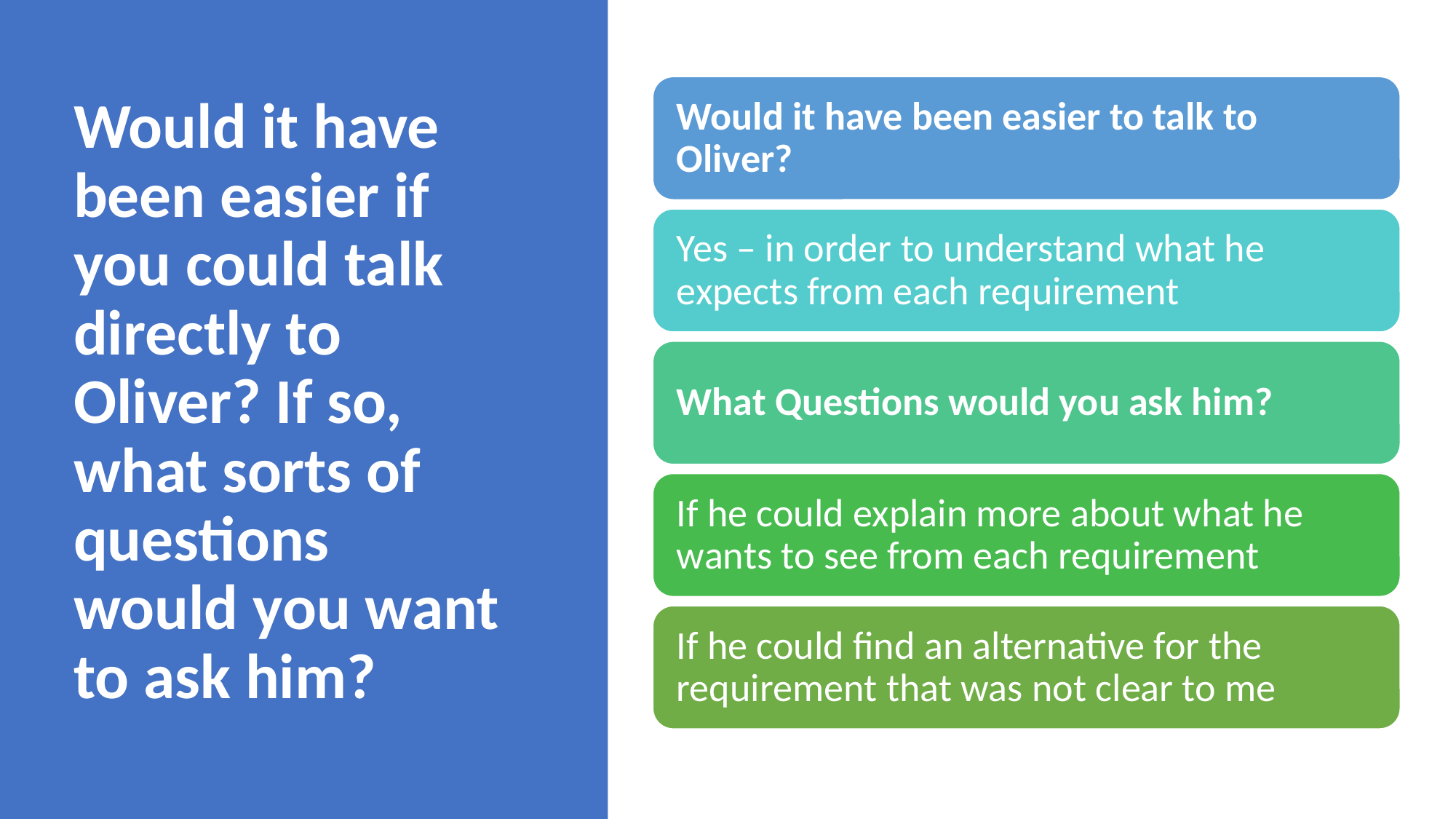

# Would it have been easier if you could talk directly to Oliver? If so, what sorts of questions would you want to ask him?
Would it have been easier to talk to Oliver?
Yes – in order to understand what he expects from each requirement
What Questions would you ask him?
If he could explain more about what he wants to see from each requirement
If he could find an alternative for the requirement that was not clear to me